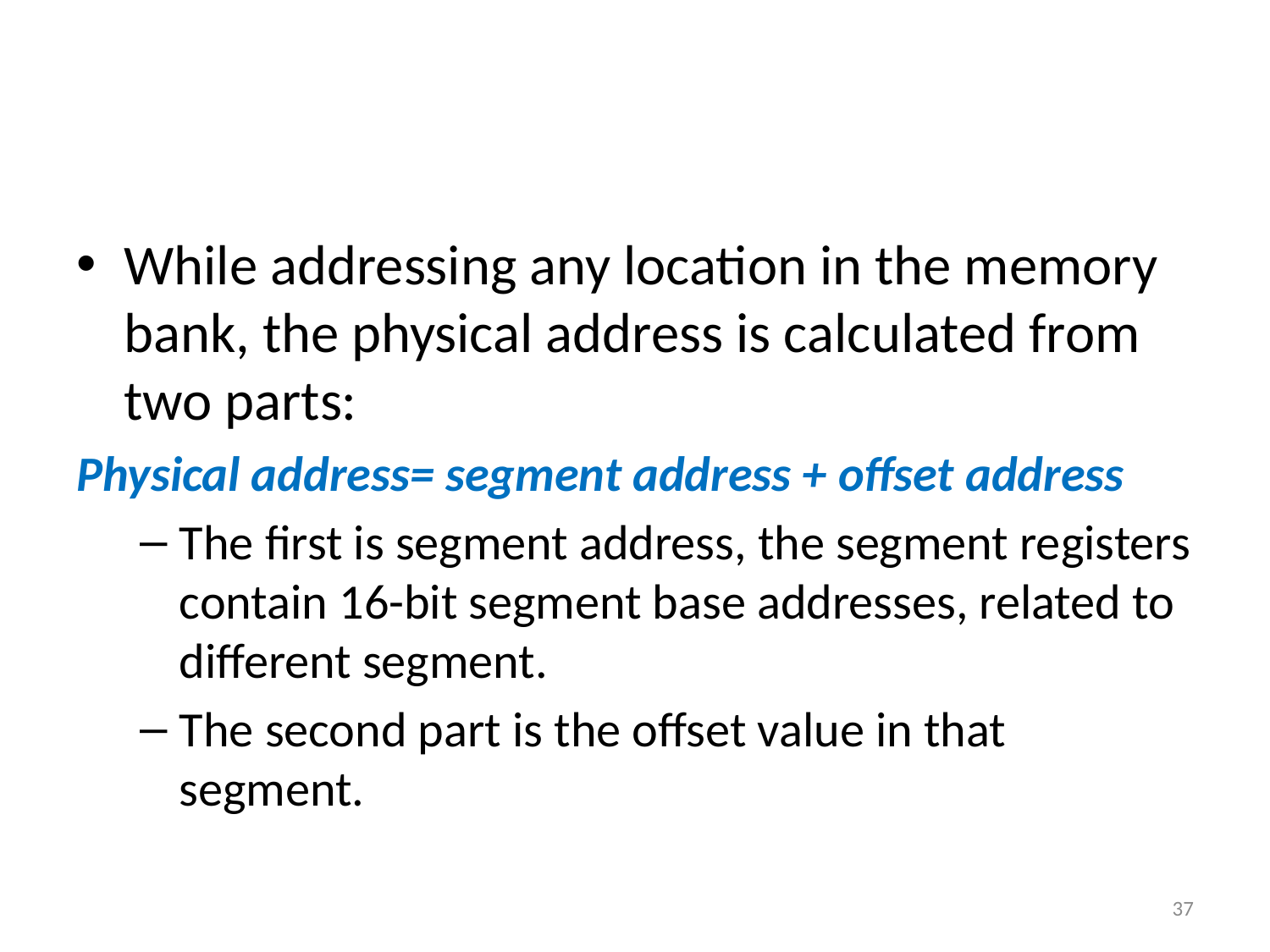

#
While addressing any location in the memory bank, the physical address is calculated from two parts:
Physical address= segment address + offset address
The first is segment address, the segment registers contain 16-bit segment base addresses, related to different segment.
The second part is the offset value in that segment.
37